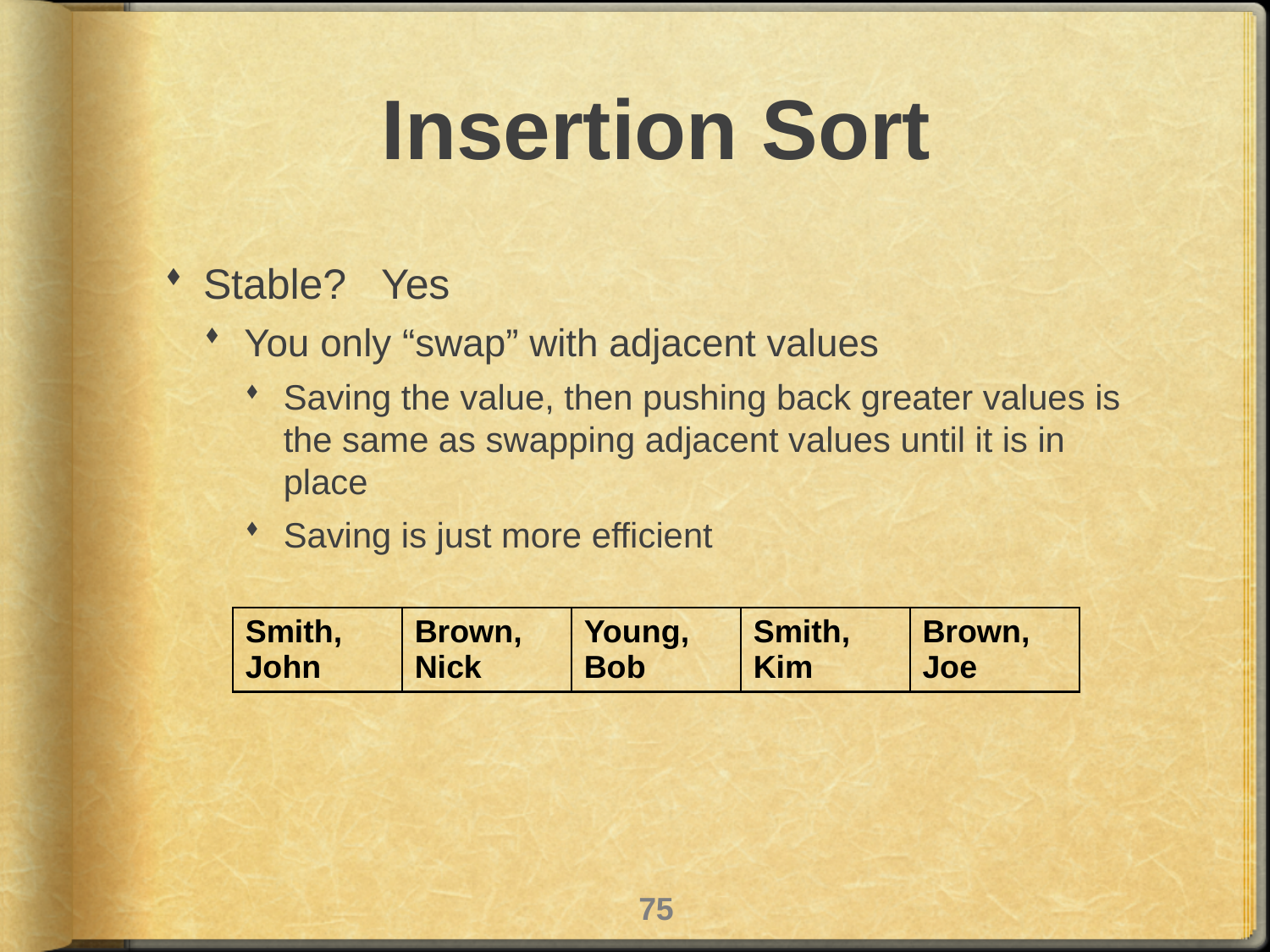

# Insertion Sort
Stable?   Yes
You only “swap” with adjacent values
Saving the value, then pushing back greater values is the same as swapping adjacent values until it is in place
Saving is just more efficient
| Smith, John | Brown, Nick | Young, Bob | Smith, Kim | Brown, Joe |
| --- | --- | --- | --- | --- |
75